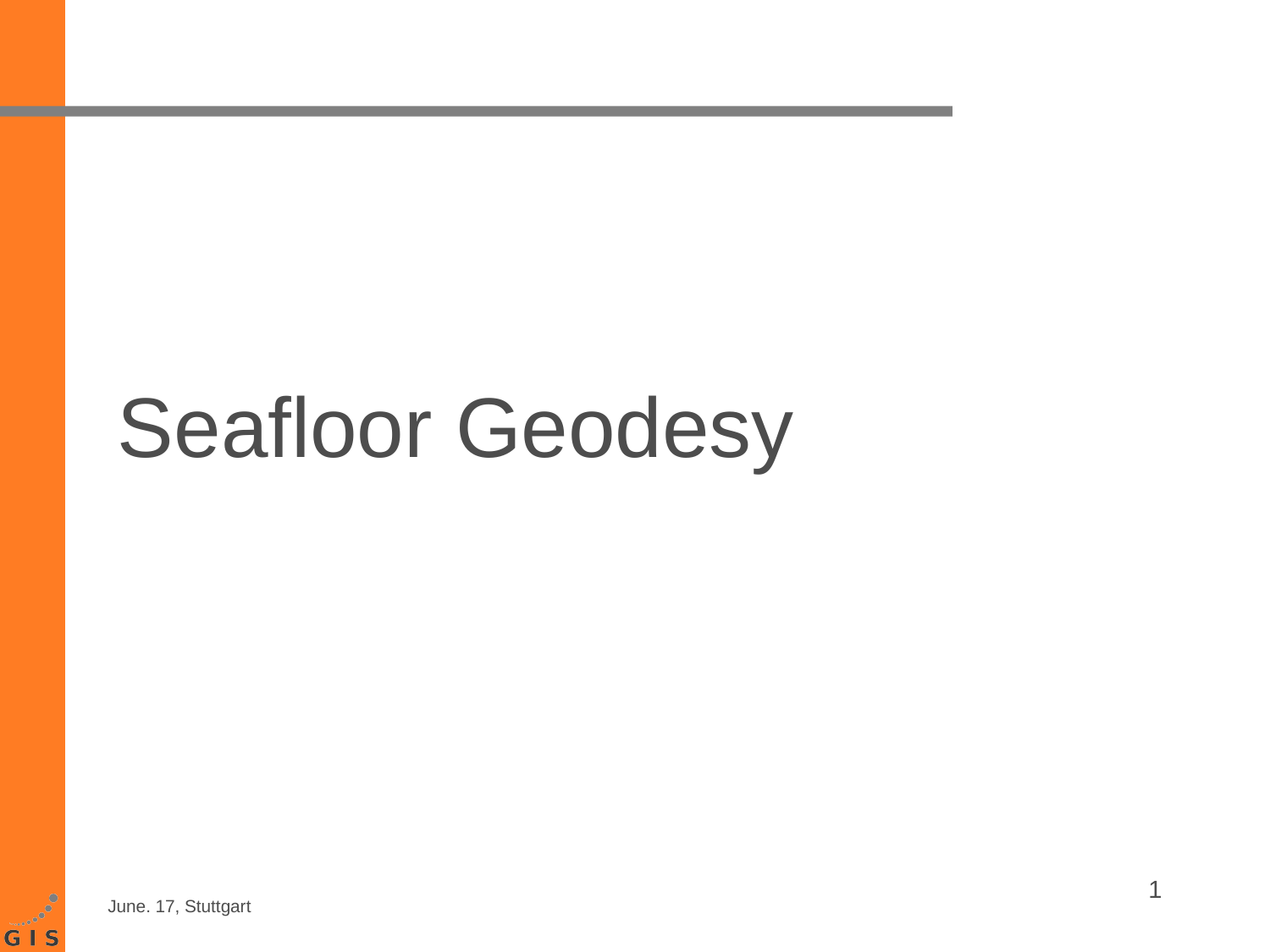

# Seafloor Geodesy

1
June. 17, Stuttgart